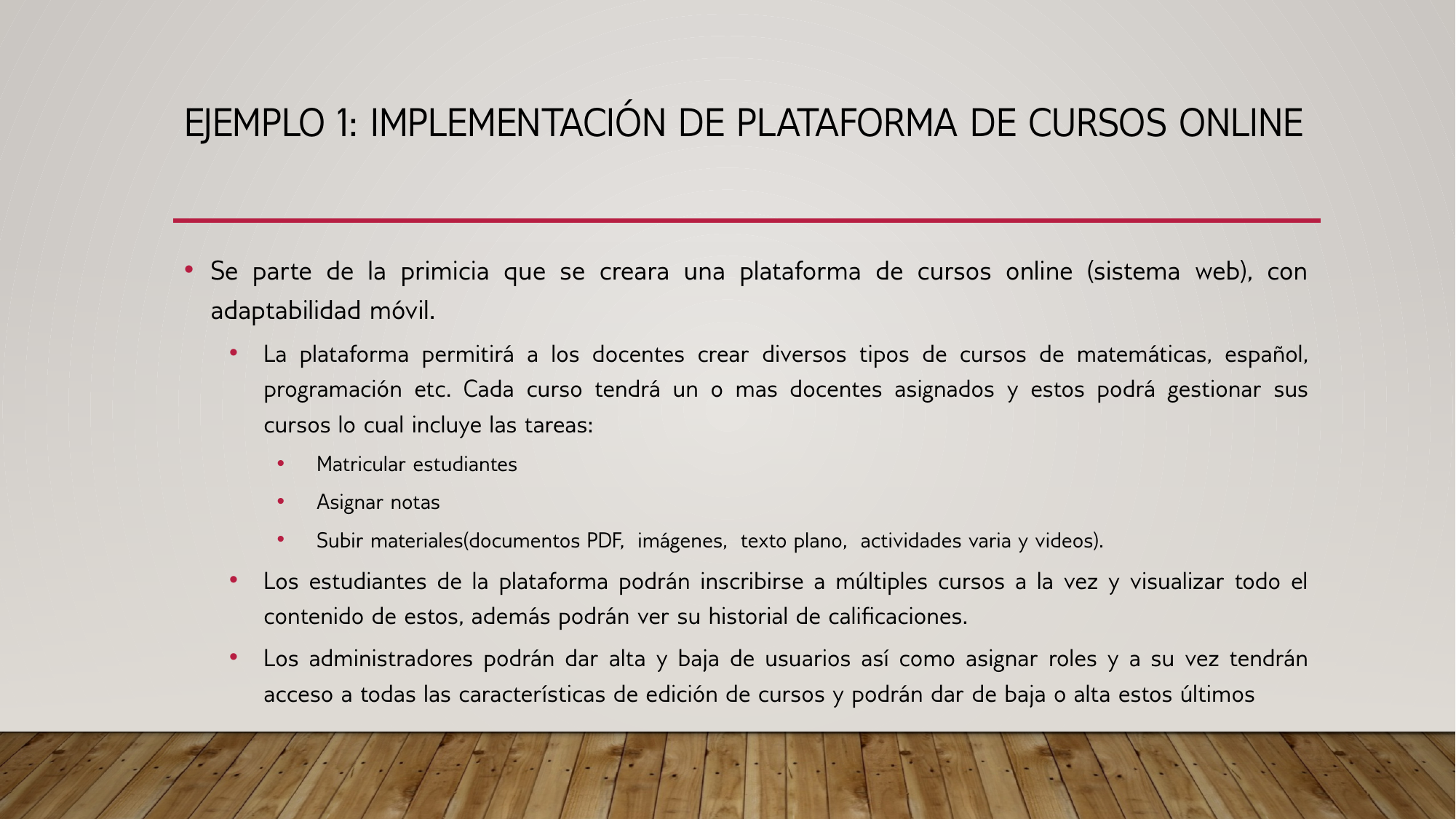

# Ejemplo 1: Implementación de plataforma de cursos online
Se parte de la primicia que se creara una plataforma de cursos online (sistema web), con adaptabilidad móvil.
La plataforma permitirá a los docentes crear diversos tipos de cursos de matemáticas, español, programación etc. Cada curso tendrá un o mas docentes asignados y estos podrá gestionar sus cursos lo cual incluye las tareas:
Matricular estudiantes
Asignar notas
Subir materiales(documentos PDF,  imágenes,  texto plano,  actividades varia y videos).
Los estudiantes de la plataforma podrán inscribirse a múltiples cursos a la vez y visualizar todo el contenido de estos, además podrán ver su historial de calificaciones.
Los administradores podrán dar alta y baja de usuarios así como asignar roles y a su vez tendrán acceso a todas las características de edición de cursos y podrán dar de baja o alta estos últimos